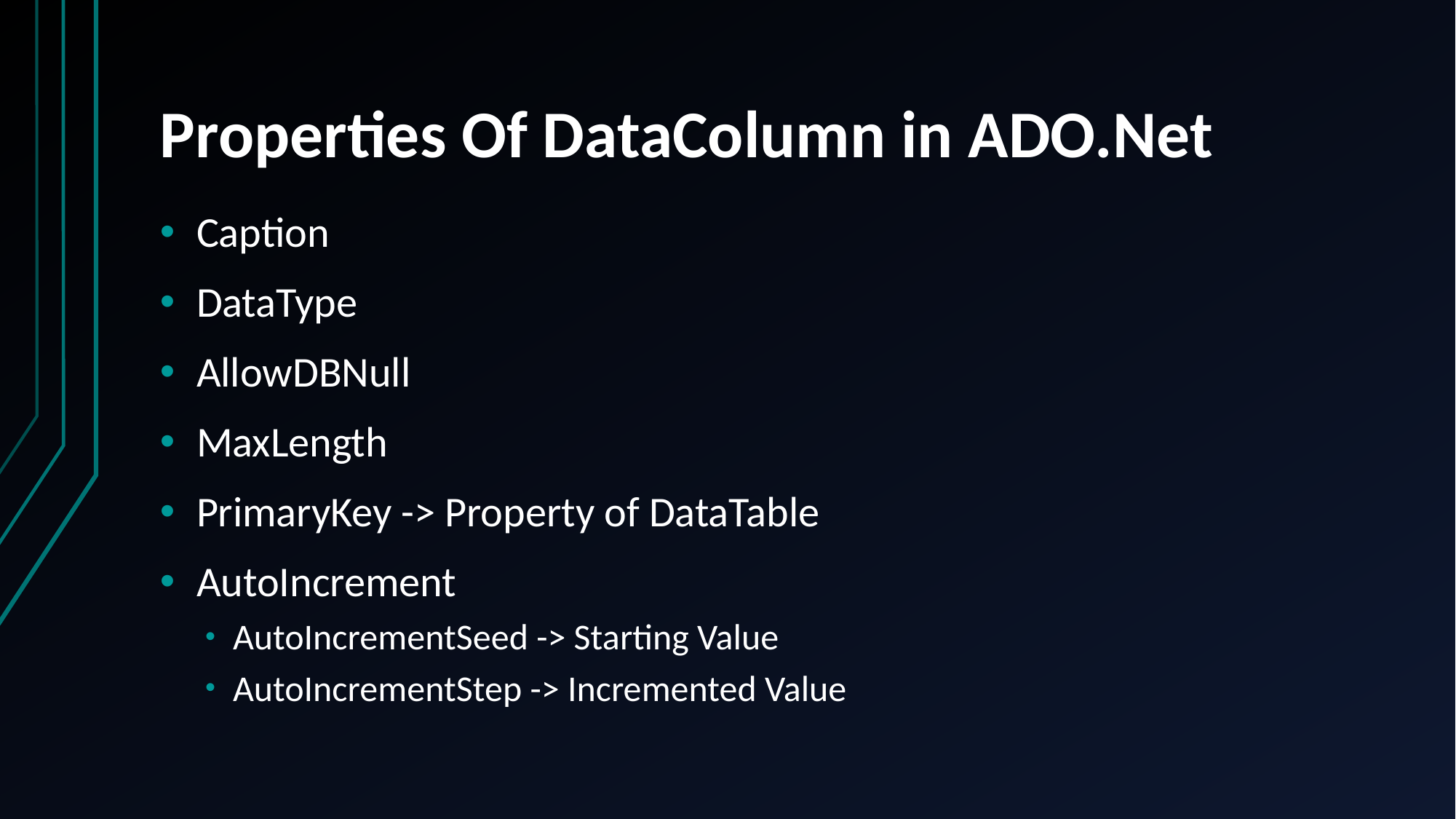

# Properties Of DataColumn in ADO.Net
Caption
DataType
AllowDBNull
MaxLength
PrimaryKey -> Property of DataTable
AutoIncrement
AutoIncrementSeed -> Starting Value
AutoIncrementStep -> Incremented Value